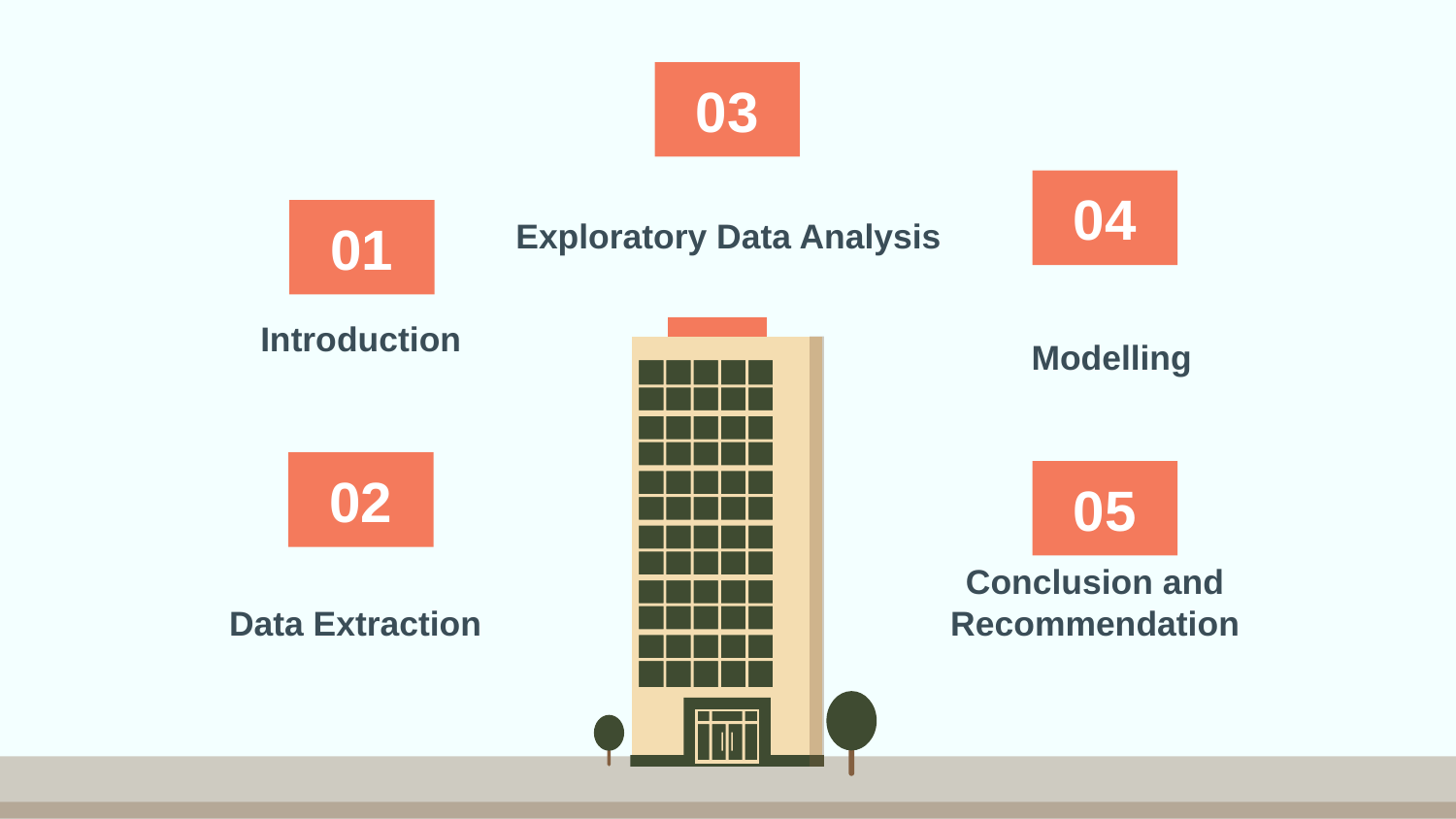

03
04
Exploratory Data Analysis
# 01
Introduction
Modelling

02
05
Data Extraction
Conclusion and Recommendation